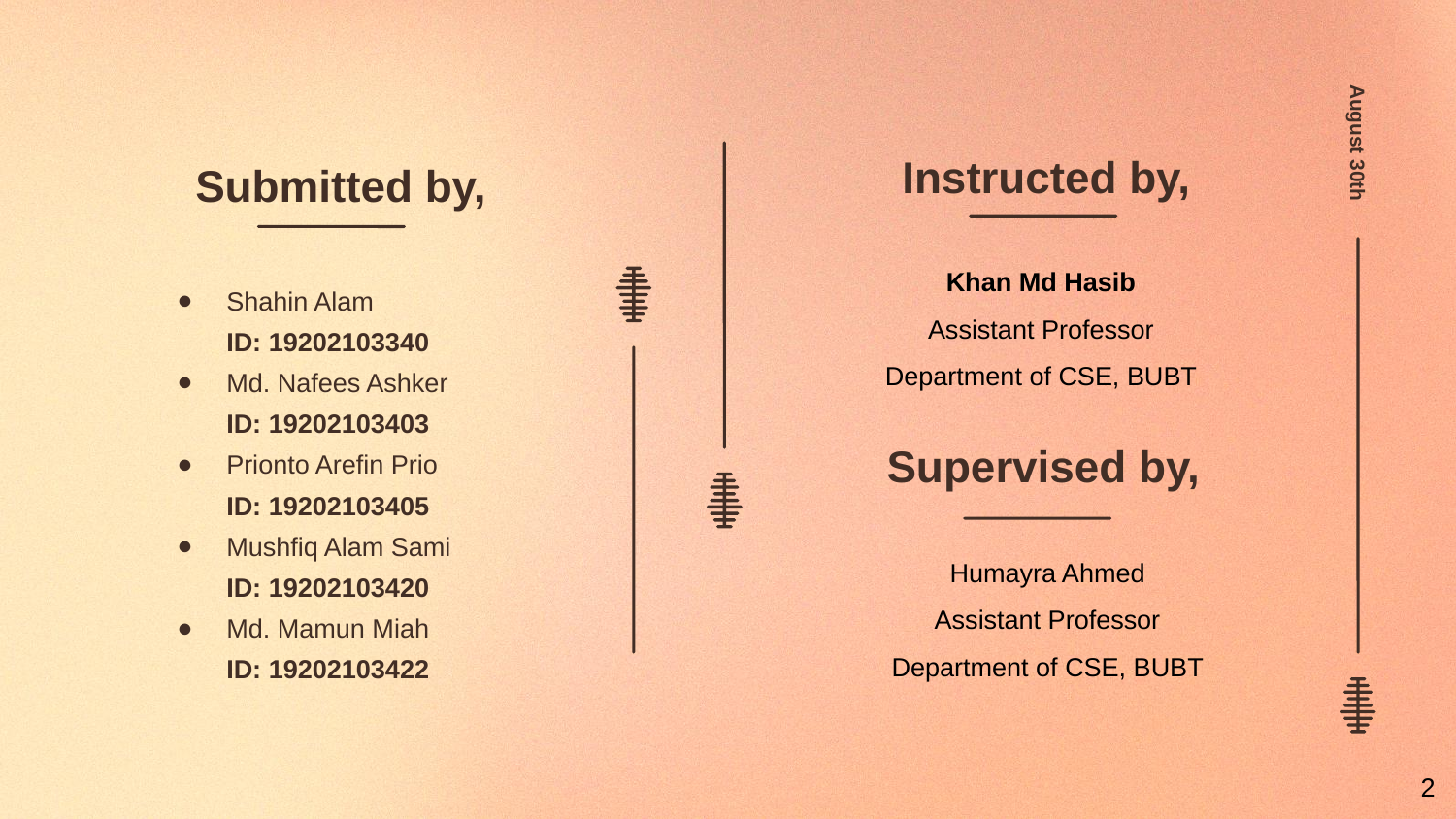

Submitted by,
Shahin Alam
ID: 19202103340
Md. Nafees Ashker
ID: 19202103403
Prionto Arefin Prio
ID: 19202103405
Mushfiq Alam Sami
ID: 19202103420
Md. Mamun Miah
ID: 19202103422

August 30th

Instructed by,
Khan Md Hasib
Assistant Professor
Department of CSE, BUBT

Supervised by,
Humayra Ahmed
Assistant Professor
Department of CSE, BUBT

2